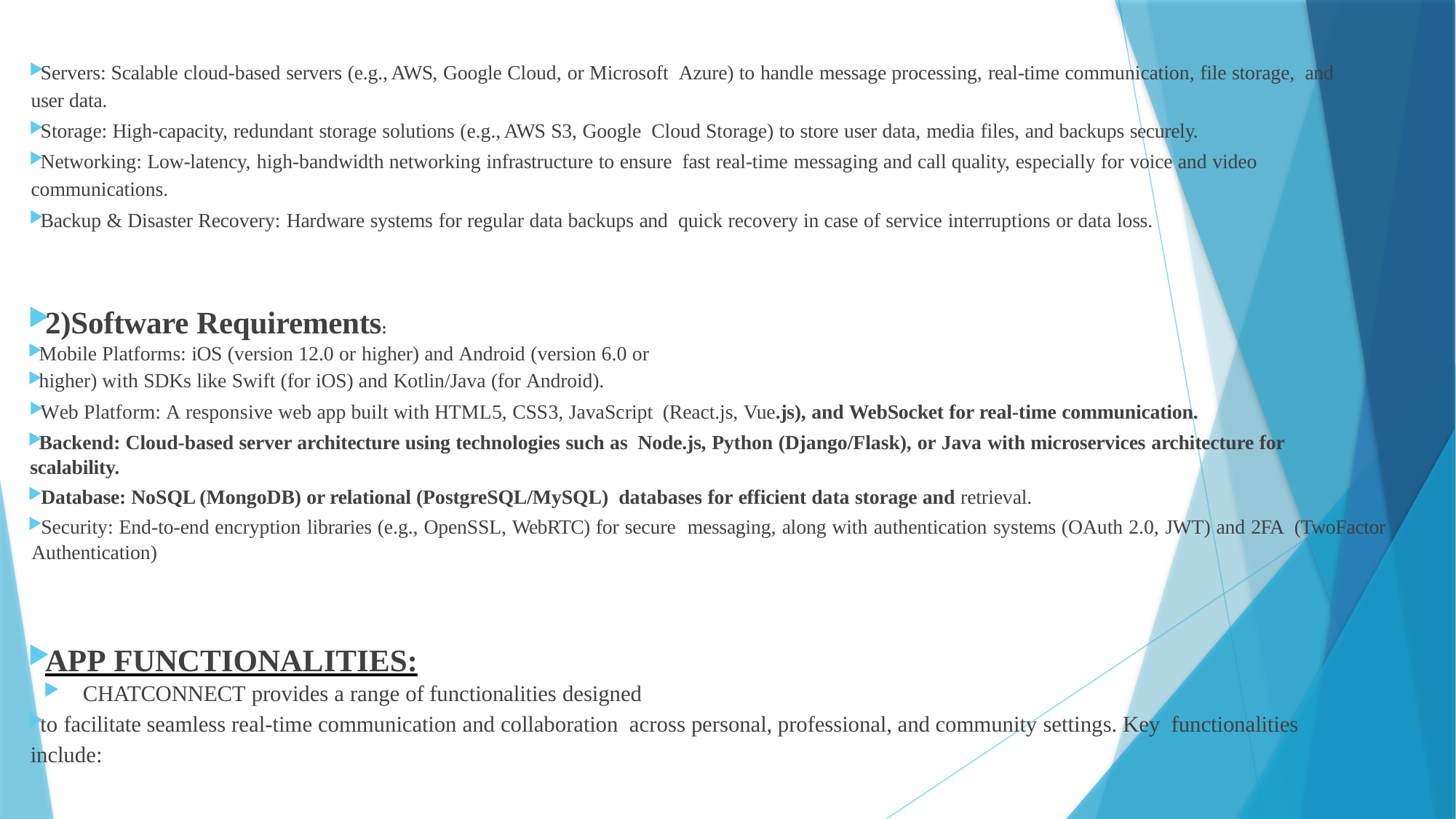

# DESCRIPTION

Servers: Scalable cloud-based servers (e.g., AWS, Google Cloud, or Microsoft  Azure) to handle message processing, real-time communication, file storage,  and user data.
Storage: High-capacity, redundant storage solutions (e.g., AWS S3, Google  Cloud Storage) to store user data, media files, and backups securely.
Networking: Low-latency, high-bandwidth networking infrastructure to ensure  fast real-time messaging and call quality, especially for voice and video  communications.
Backup & Disaster Recovery: Hardware systems for regular data backups and  quick recovery in case of service interruptions or data loss.

2)Software Requirements:
Mobile Platforms: iOS (version 12.0 or higher) and Android (version 6.0 or
higher) with SDKs like Swift (for iOS) and Kotlin/Java (for Android).
Web Platform: A responsive web app built with HTML5, CSS3, JavaScript  (React.js, Vue.js), and WebSocket for real-time communication.
Backend: Cloud-based server architecture using technologies such as  Node.js, Python (Django/Flask), or Java with microservices architecture for  scalability.
Database: NoSQL (MongoDB) or relational (PostgreSQL/MySQL)  databases for efficient data storage and retrieval.
Security: End-to-end encryption libraries (e.g., OpenSSL, WebRTC) for secure  messaging, along with authentication systems (OAuth 2.0, JWT) and 2FA  (TwoFactor Authentication)

APP FUNCTIONALITIES:
CHATCONNECT provides a range of functionalities designed
to facilitate seamless real-time communication and collaboration  across personal, professional, and community settings. Key  functionalities include:

1.Real-Time Messaging and Media Sharing :